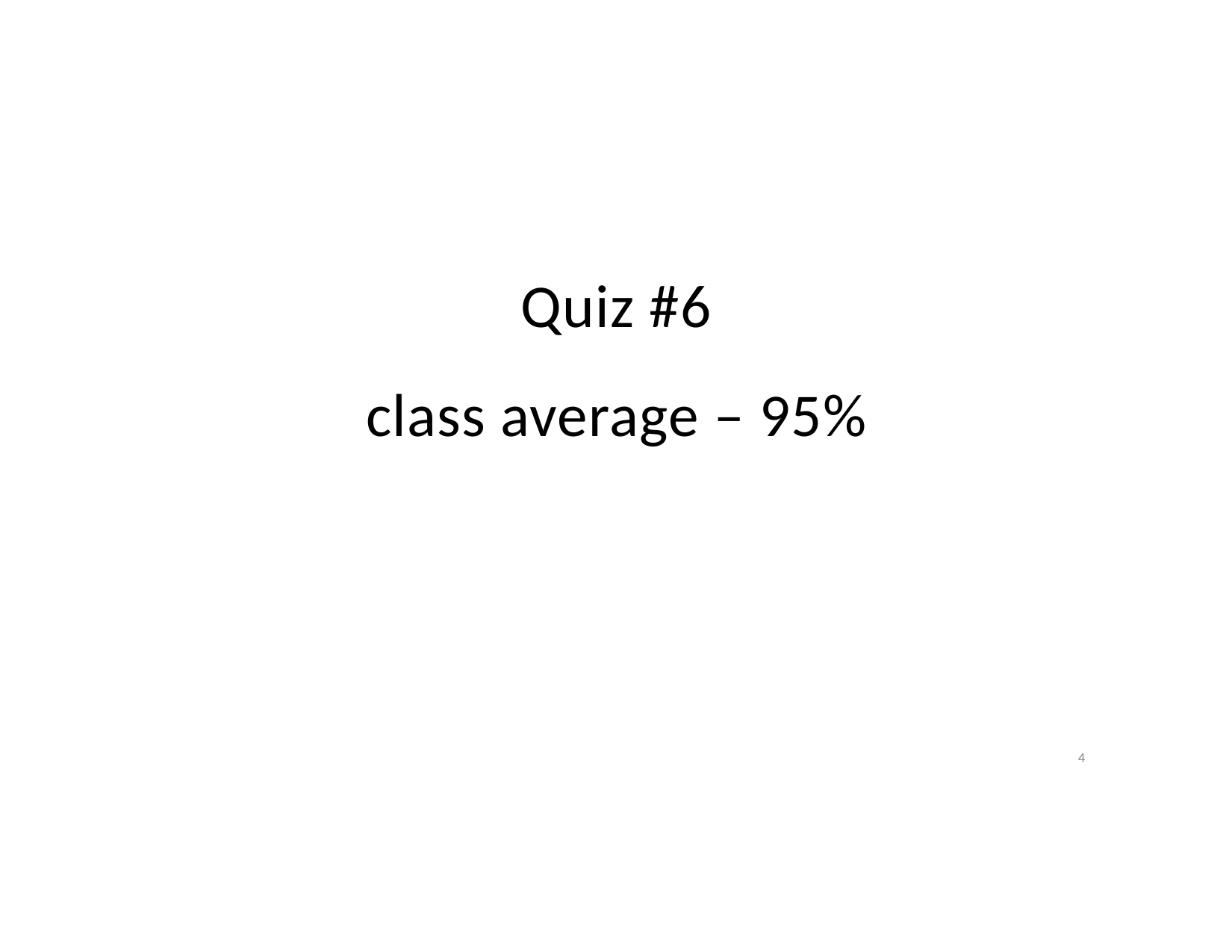

# Quiz #6 class average – 95%
4